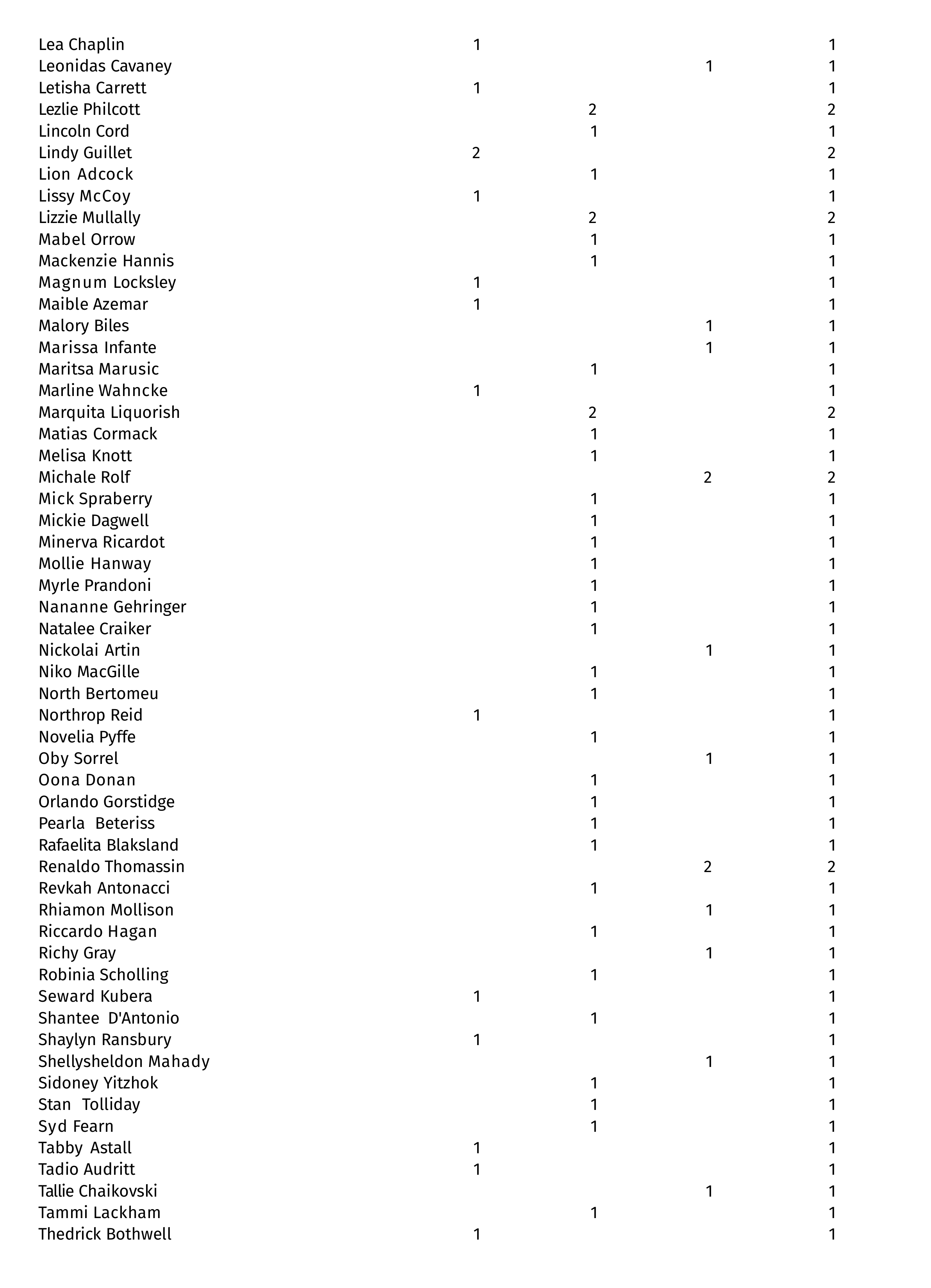

| Lea Chaplin | 1 |  |  | 1 |
| --- | --- | --- | --- | --- |
| Leonidas Cavaney |  |  | 1 | 1 |
| Letisha Carrett | 1 |  |  | 1 |
| Lezlie Philcott |  | 2 |  | 2 |
| Lincoln Cord |  | 1 |  | 1 |
| Lindy Guillet | 2 |  |  | 2 |
| Lion Adcock |  | 1 |  | 1 |
| Lissy McCoy | 1 |  |  | 1 |
| Lizzie Mullally |  | 2 |  | 2 |
| Mabel Orrow |  | 1 |  | 1 |
| Mackenzie Hannis |  | 1 |  | 1 |
| Magnum Locksley | 1 |  |  | 1 |
| Maible Azemar | 1 |  |  | 1 |
| Malory Biles |  |  | 1 | 1 |
| Marissa Infante |  |  | 1 | 1 |
| Maritsa Marusic |  | 1 |  | 1 |
| Marline Wahncke | 1 |  |  | 1 |
| Marquita Liquorish |  | 2 |  | 2 |
| Matias Cormack |  | 1 |  | 1 |
| Melisa Knott |  | 1 |  | 1 |
| Michale Rolf |  |  | 2 | 2 |
| Mick Spraberry |  | 1 |  | 1 |
| Mickie Dagwell |  | 1 |  | 1 |
| Minerva Ricardot |  | 1 |  | 1 |
| Mollie Hanway |  | 1 |  | 1 |
| Myrle Prandoni |  | 1 |  | 1 |
| Nananne Gehringer |  | 1 |  | 1 |
| Natalee Craiker |  | 1 |  | 1 |
| Nickolai Artin |  |  | 1 | 1 |
| Niko MacGille |  | 1 |  | 1 |
| North Bertomeu |  | 1 |  | 1 |
| Northrop Reid | 1 |  |  | 1 |
| Novelia Pyffe |  | 1 |  | 1 |
| Oby Sorrel |  |  | 1 | 1 |
| Oona Donan |  | 1 |  | 1 |
| Orlando Gorstidge |  | 1 |  | 1 |
| Pearla Beteriss |  | 1 |  | 1 |
| Rafaelita Blaksland |  | 1 |  | 1 |
| Renaldo Thomassin |  |  | 2 | 2 |
| Revkah Antonacci |  | 1 |  | 1 |
| Rhiamon Mollison |  |  | 1 | 1 |
| Riccardo Hagan |  | 1 |  | 1 |
| Richy Gray |  |  | 1 | 1 |
| Robinia Scholling |  | 1 |  | 1 |
| Seward Kubera | 1 |  |  | 1 |
| Shantee D'Antonio |  | 1 |  | 1 |
| Shaylyn Ransbury | 1 |  |  | 1 |
| Shellysheldon Mahady |  |  | 1 | 1 |
| Sidoney Yitzhok |  | 1 |  | 1 |
| Stan Tolliday |  | 1 |  | 1 |
| Syd Fearn |  | 1 |  | 1 |
| Tabby Astall | 1 |  |  | 1 |
| Tadio Audritt | 1 |  |  | 1 |
| Tallie Chaikovski |  |  | 1 | 1 |
| Tammi Lackham |  | 1 |  | 1 |
| Thedrick Bothwell | 1 |  |  | 1 |